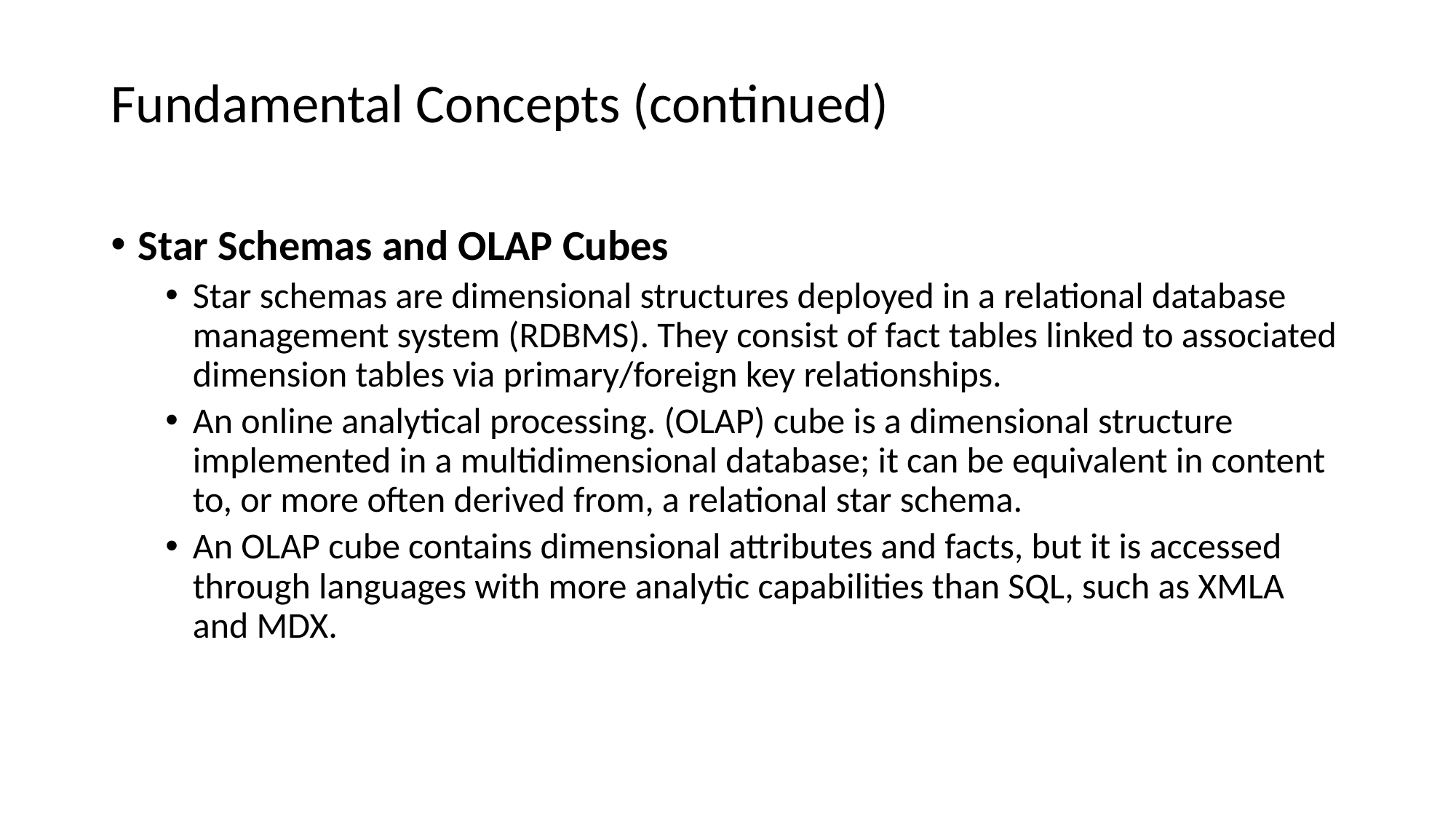

# Fundamental Concepts (continued)
Star Schemas and OLAP Cubes
Star schemas are dimensional structures deployed in a relational database management system (RDBMS). They consist of fact tables linked to associated dimension tables via primary/foreign key relationships.
An online analytical processing. (OLAP) cube is a dimensional structure implemented in a multidimensional database; it can be equivalent in content to, or more often derived from, a relational star schema.
An OLAP cube contains dimensional attributes and facts, but it is accessed through languages with more analytic capabilities than SQL, such as XMLA and MDX.